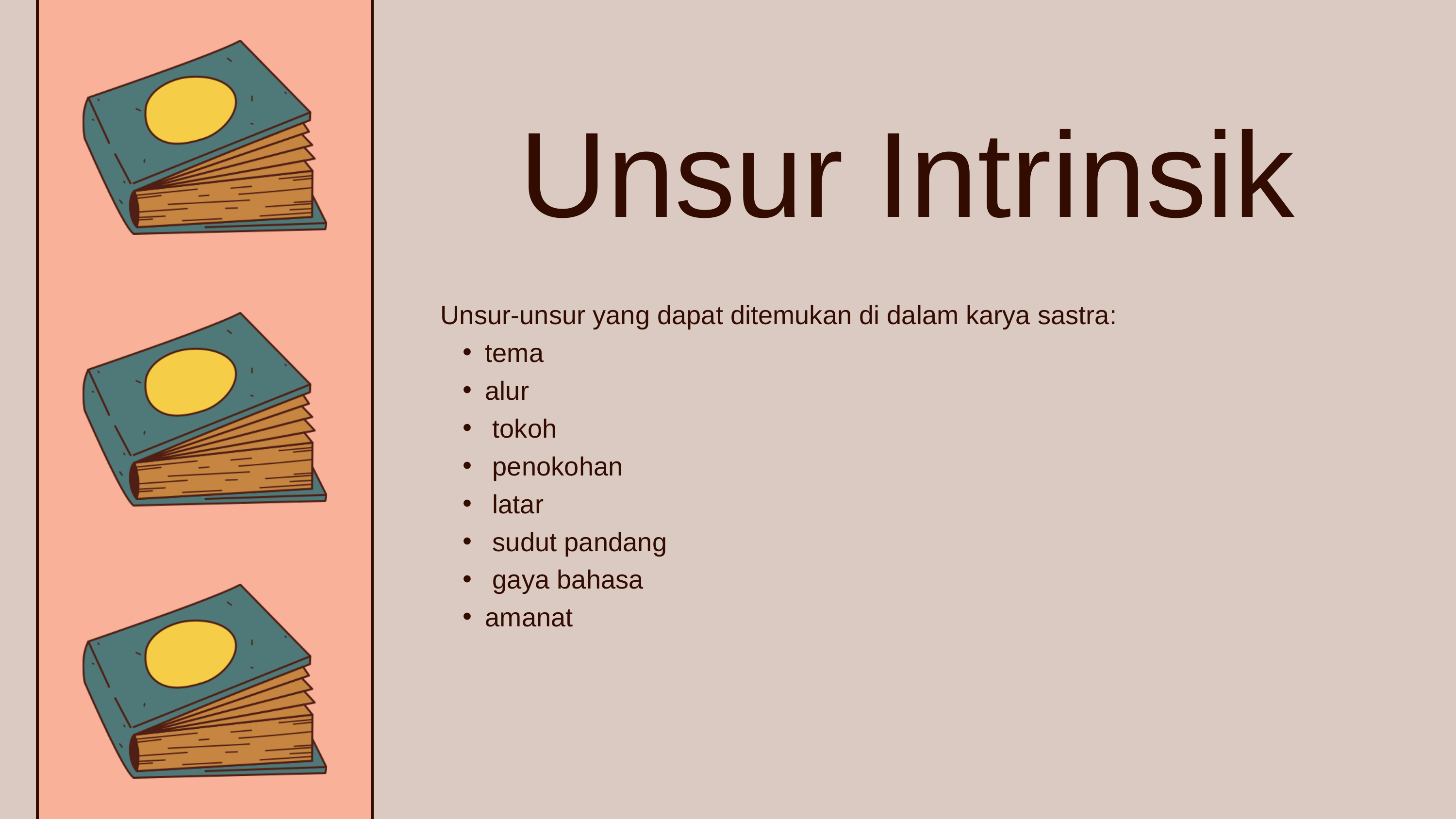

Unsur Intrinsik

Unsur-unsur yang dapat ditemukan di dalam karya sastra:
tema
alur
 tokoh
 penokohan
 latar
 sudut pandang
 gaya bahasa
amanat